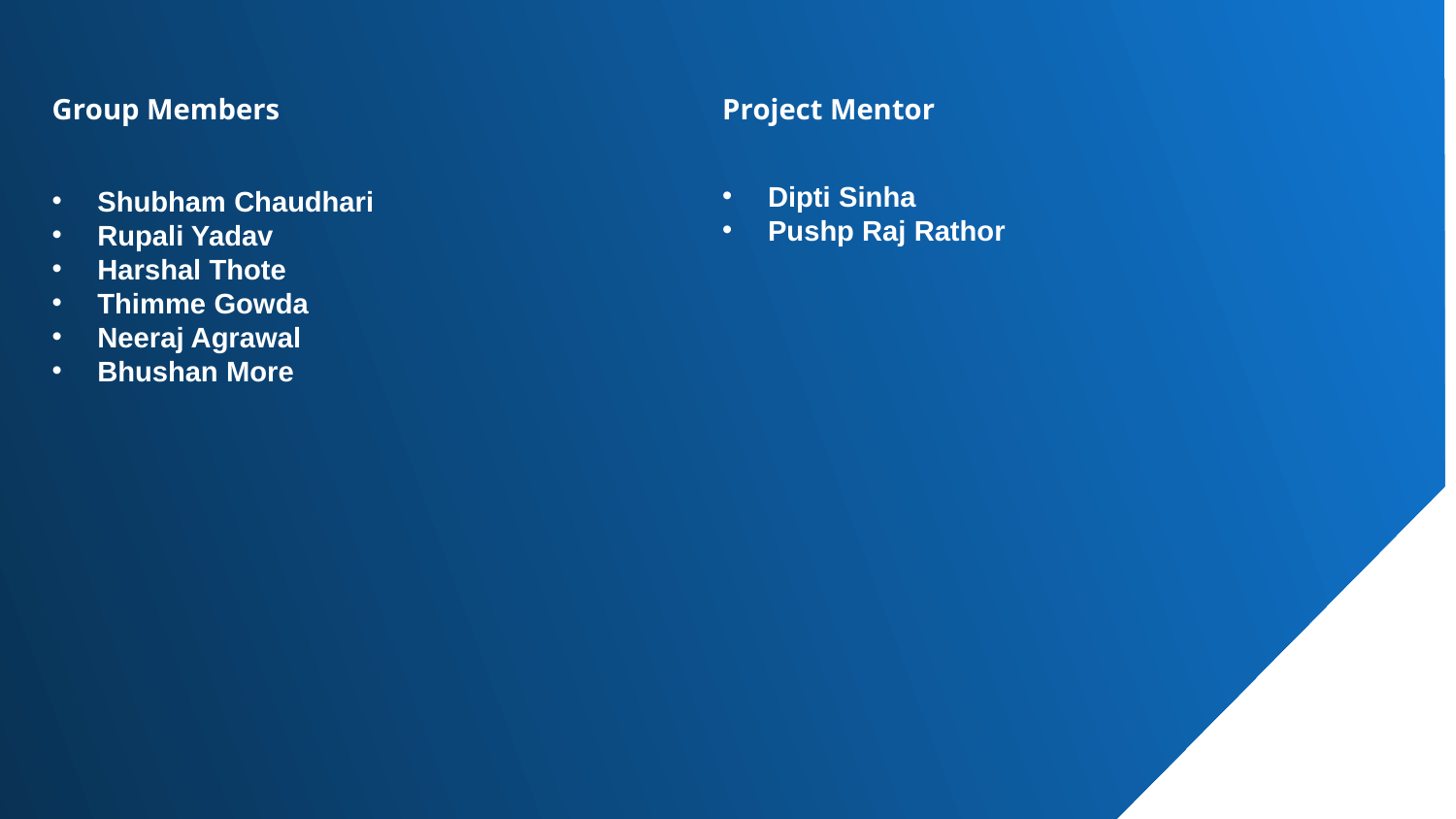

Project Mentor
Group Members
Dipti Sinha
Pushp Raj Rathor
Shubham Chaudhari
Rupali Yadav
Harshal Thote
Thimme Gowda
Neeraj Agrawal
Bhushan More